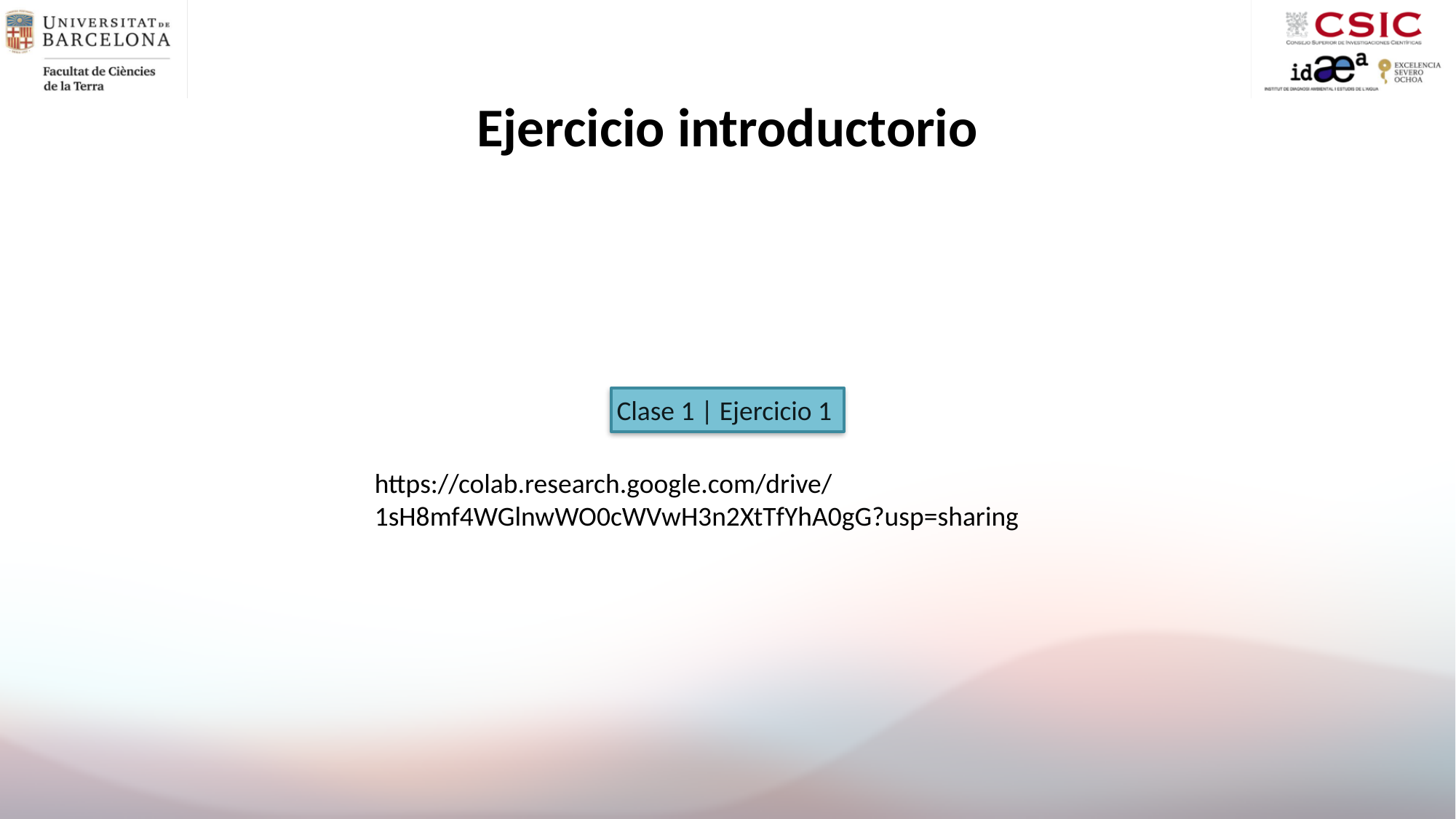

# Ejercicio introductorio
Clase 1 | Ejercicio 1
https://colab.research.google.com/drive/1sH8mf4WGlnwWO0cWVwH3n2XtTfYhA0gG?usp=sharing